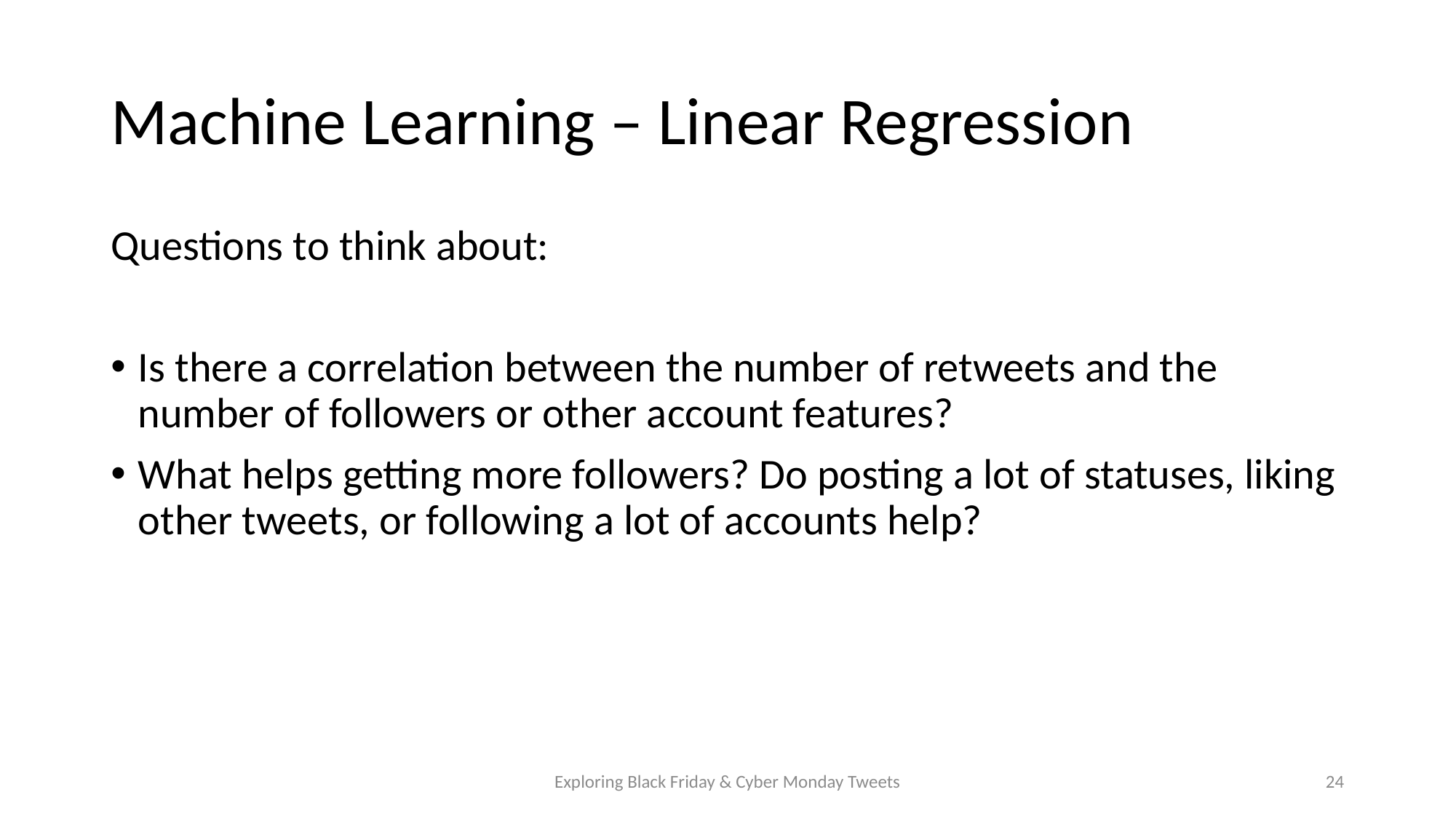

# Machine Learning – Linear Regression
Questions to think about:

Is there a correlation between the number of retweets and the number of followers or other account features?
What helps getting more followers? Do posting a lot of statuses, liking other tweets, or following a lot of accounts help?

Exploring Black Friday & Cyber Monday Tweets
24